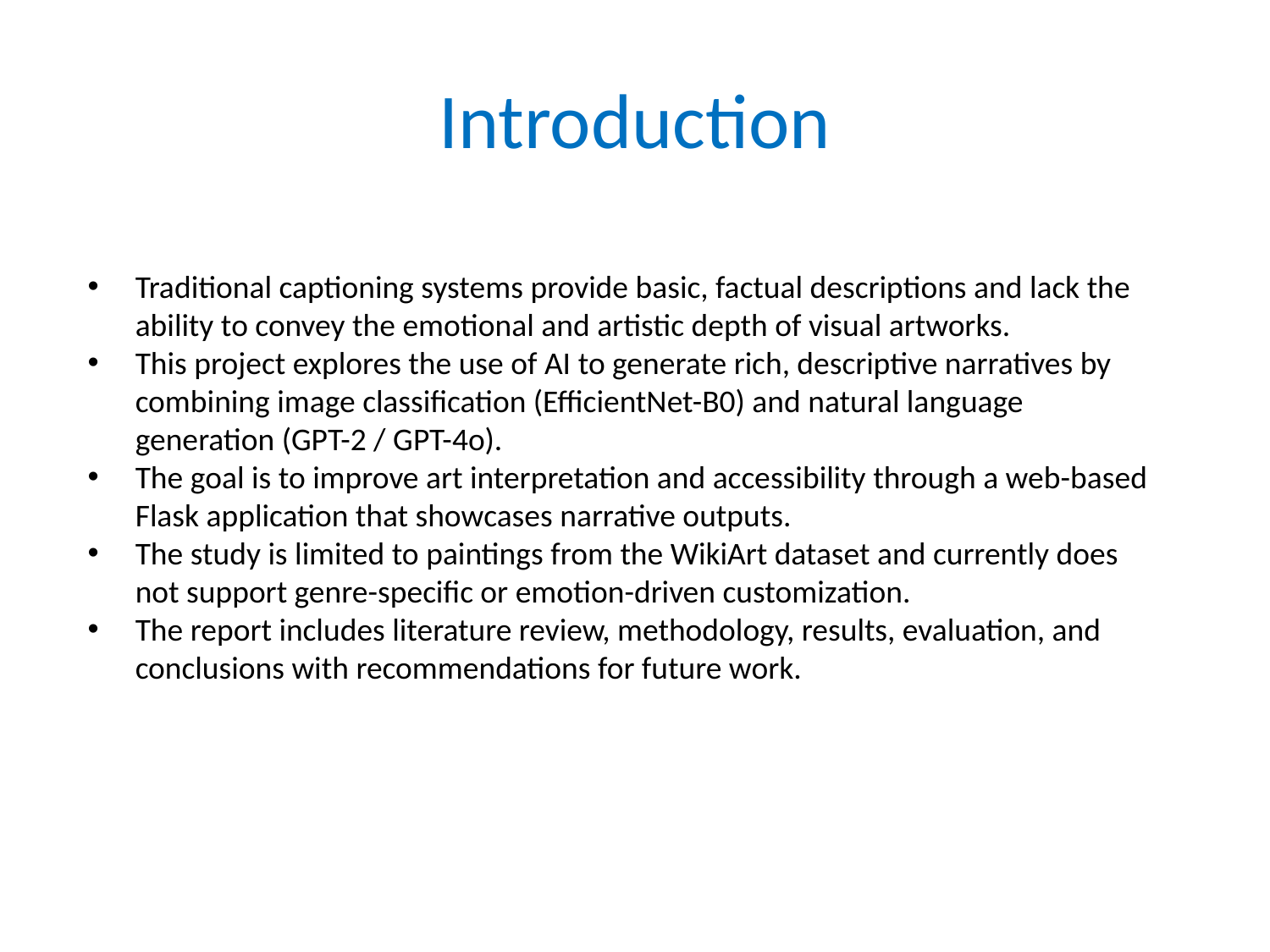

# Introduction
Traditional captioning systems provide basic, factual descriptions and lack the ability to convey the emotional and artistic depth of visual artworks.
This project explores the use of AI to generate rich, descriptive narratives by combining image classification (EfficientNet-B0) and natural language generation (GPT-2 / GPT-4o).
The goal is to improve art interpretation and accessibility through a web-based Flask application that showcases narrative outputs.
The study is limited to paintings from the WikiArt dataset and currently does not support genre-specific or emotion-driven customization.
The report includes literature review, methodology, results, evaluation, and conclusions with recommendations for future work.